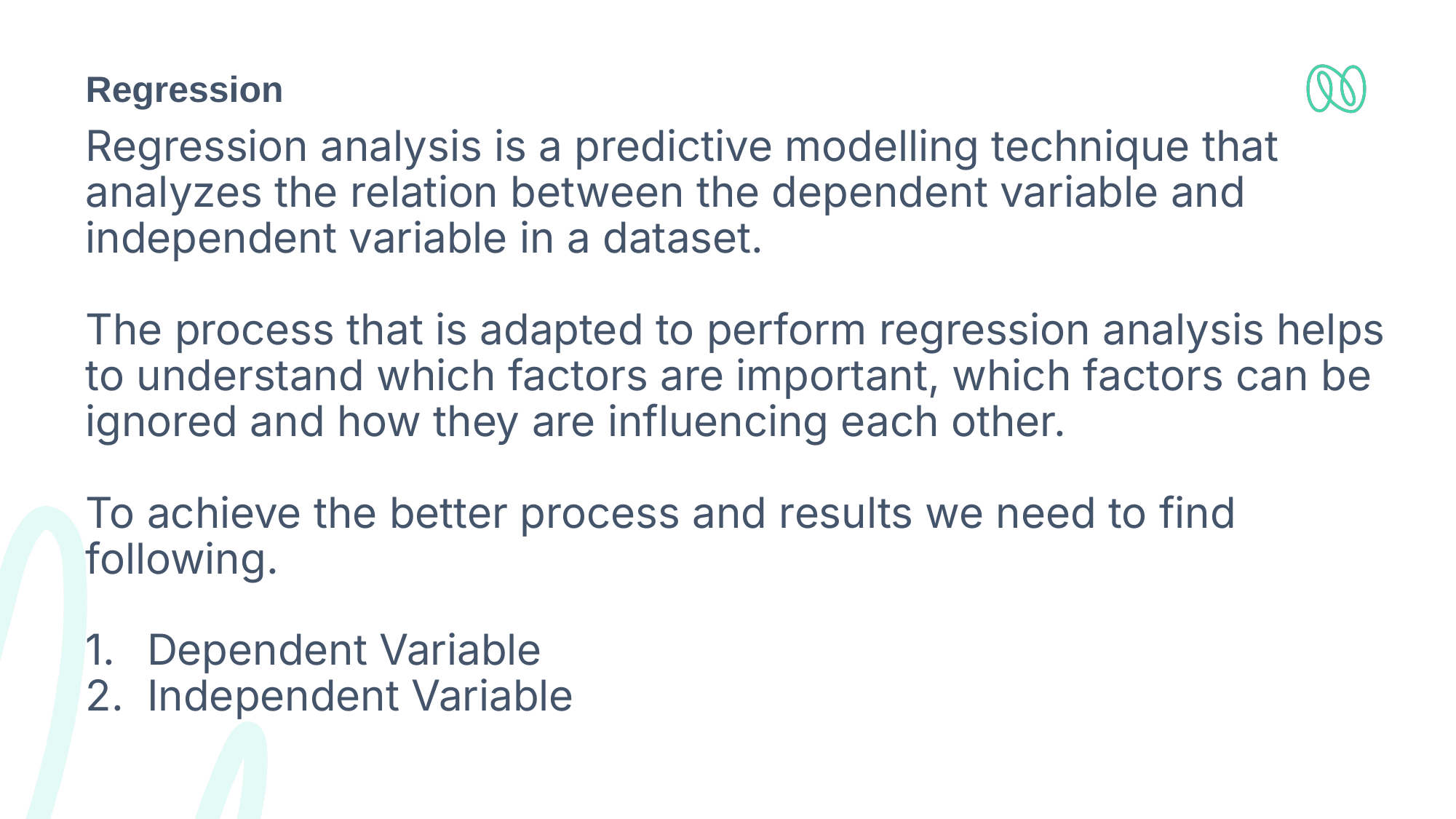

# Regression
Regression analysis is a predictive modelling technique that analyzes the relation between the dependent variable and independent variable in a dataset.

The process that is adapted to perform regression analysis helps to understand which factors are important, which factors can be ignored and how they are influencing each other.

To achieve the better process and results we need to find following.

Dependent Variable
Independent Variable